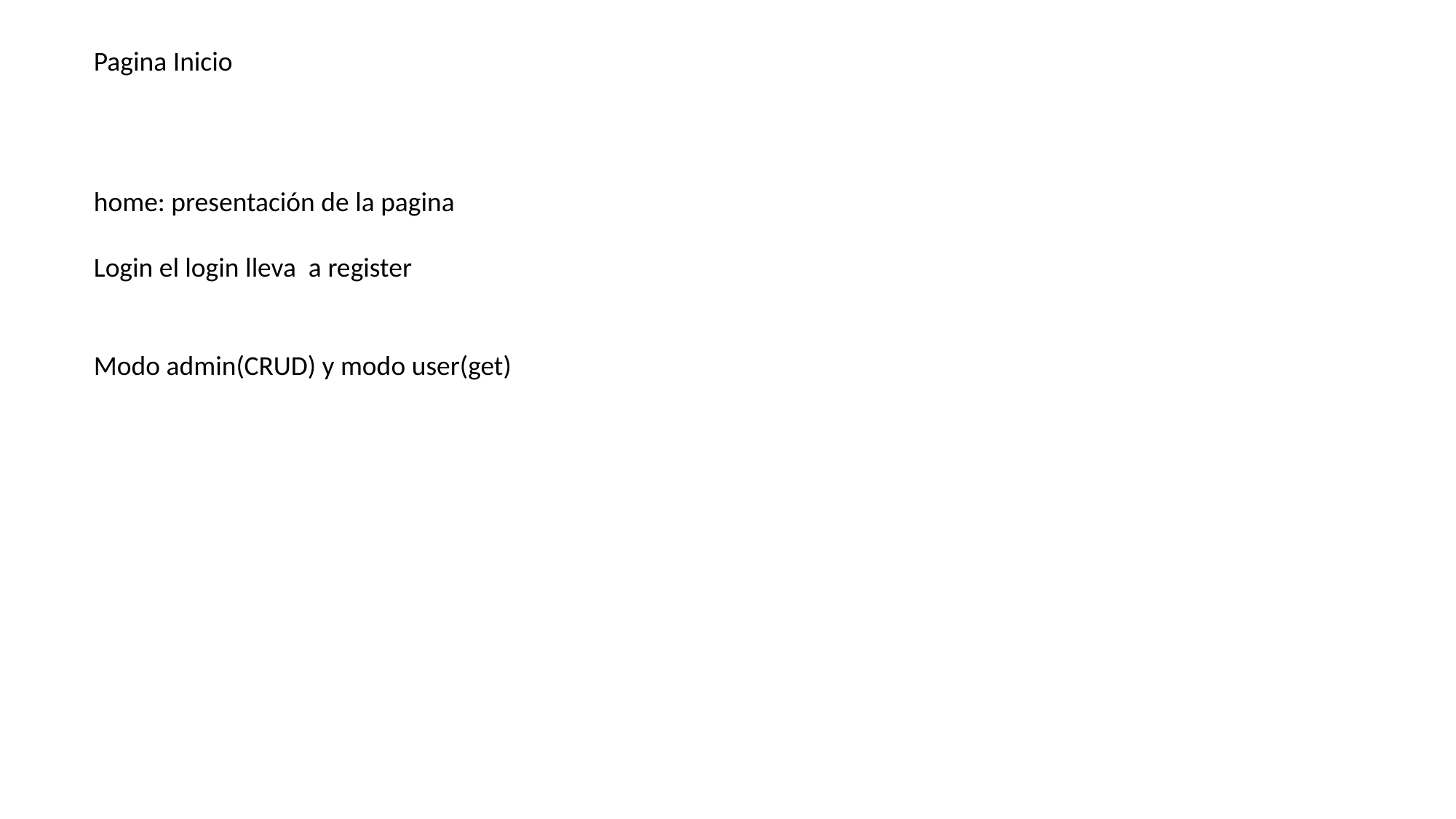

Pagina Inicio
home: presentación de la pagina

Login el login lleva  a register

Modo admin(CRUD) y modo user(get)